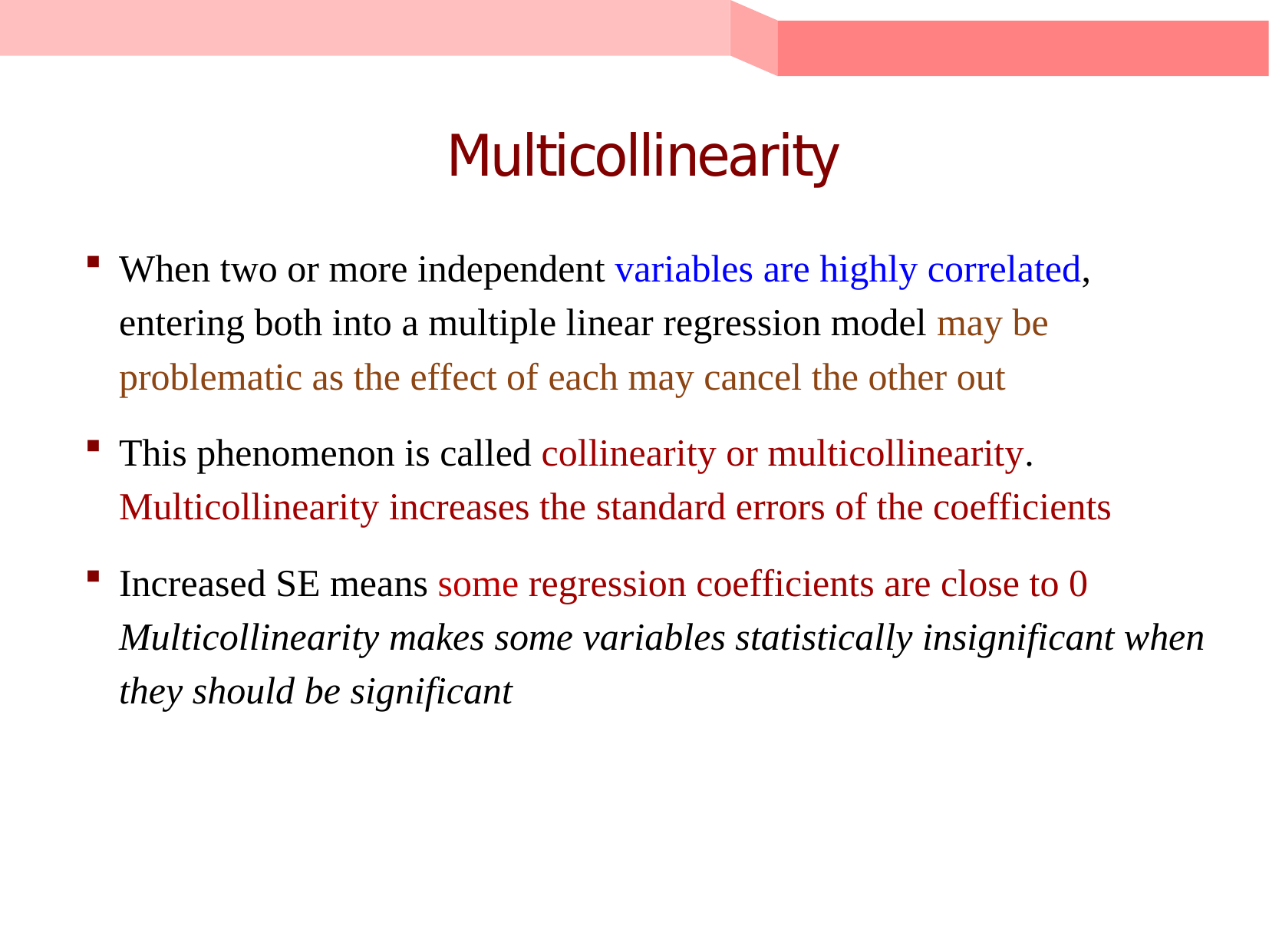

# Multicollinearity
When two or more independent variables are highly correlated, entering both into a multiple linear regression model may be problematic as the effect of each may cancel the other out
This phenomenon is called collinearity or multicollinearity. Multicollinearity increases the standard errors of the coefficients
Increased SE means some regression coefficients are close to 0 Multicollinearity makes some variables statistically insignificant when they should be significant